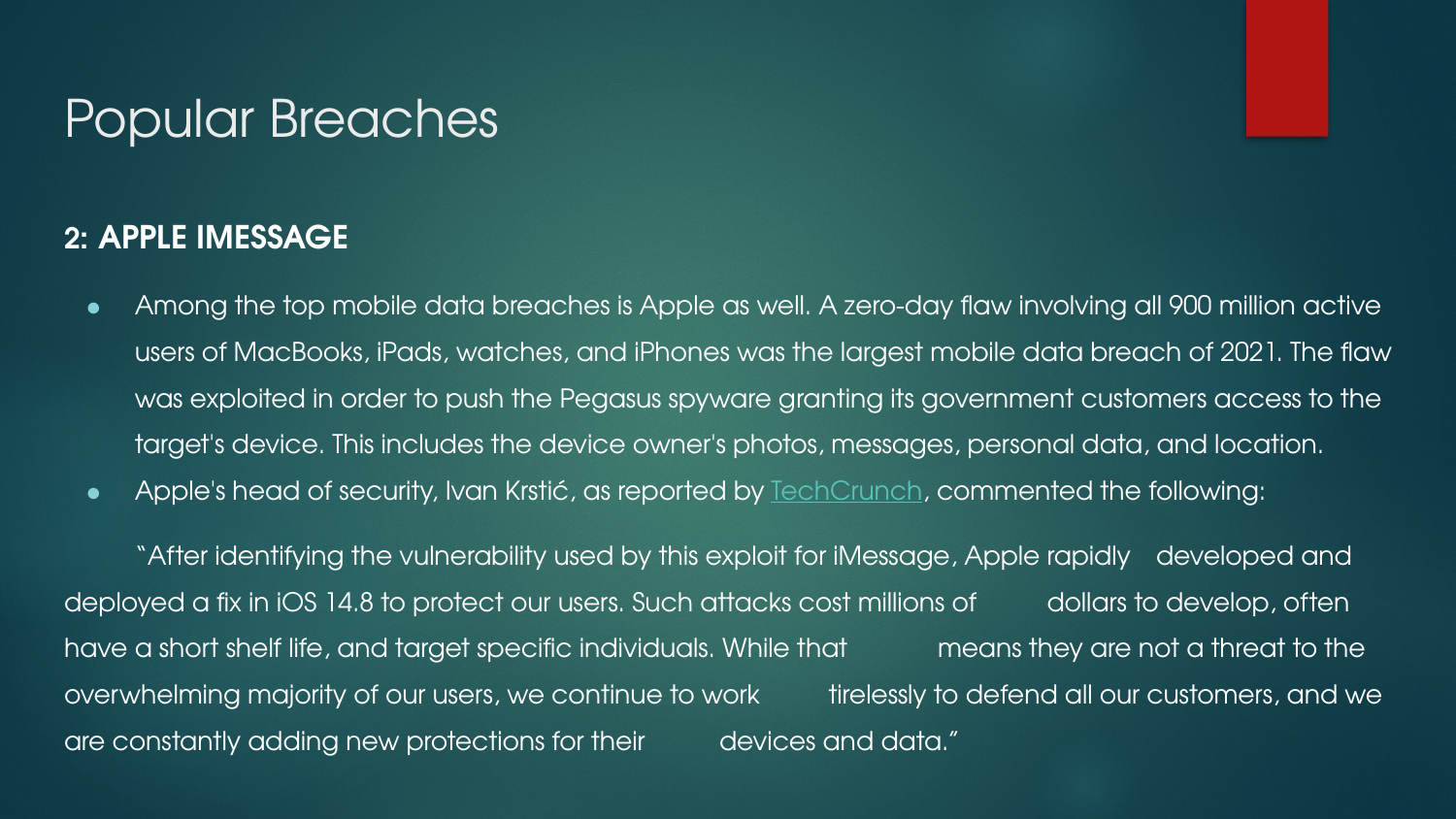

# Popular Breaches
2: APPLE IMESSAGE
Among the top mobile data breaches is Apple as well. A zero-day flaw involving all 900 million active users of MacBooks, iPads, watches, and iPhones was the largest mobile data breach of 2021. The flaw was exploited in order to push the Pegasus spyware granting its government customers access to the target's device. This includes the device owner's photos, messages, personal data, and location.
Apple's head of security, Ivan Krstić, as reported by TechCrunch, commented the following:
“After identifying the vulnerability used by this exploit for iMessage, Apple rapidly 	developed and deployed a fix in iOS 14.8 to protect our users. Such attacks cost millions of 	dollars to develop, often have a short shelf life, and target specific individuals. While that 	means they are not a threat to the overwhelming majority of our users, we continue to work 	tirelessly to defend all our customers, and we are constantly adding new protections for their 	devices and data.”